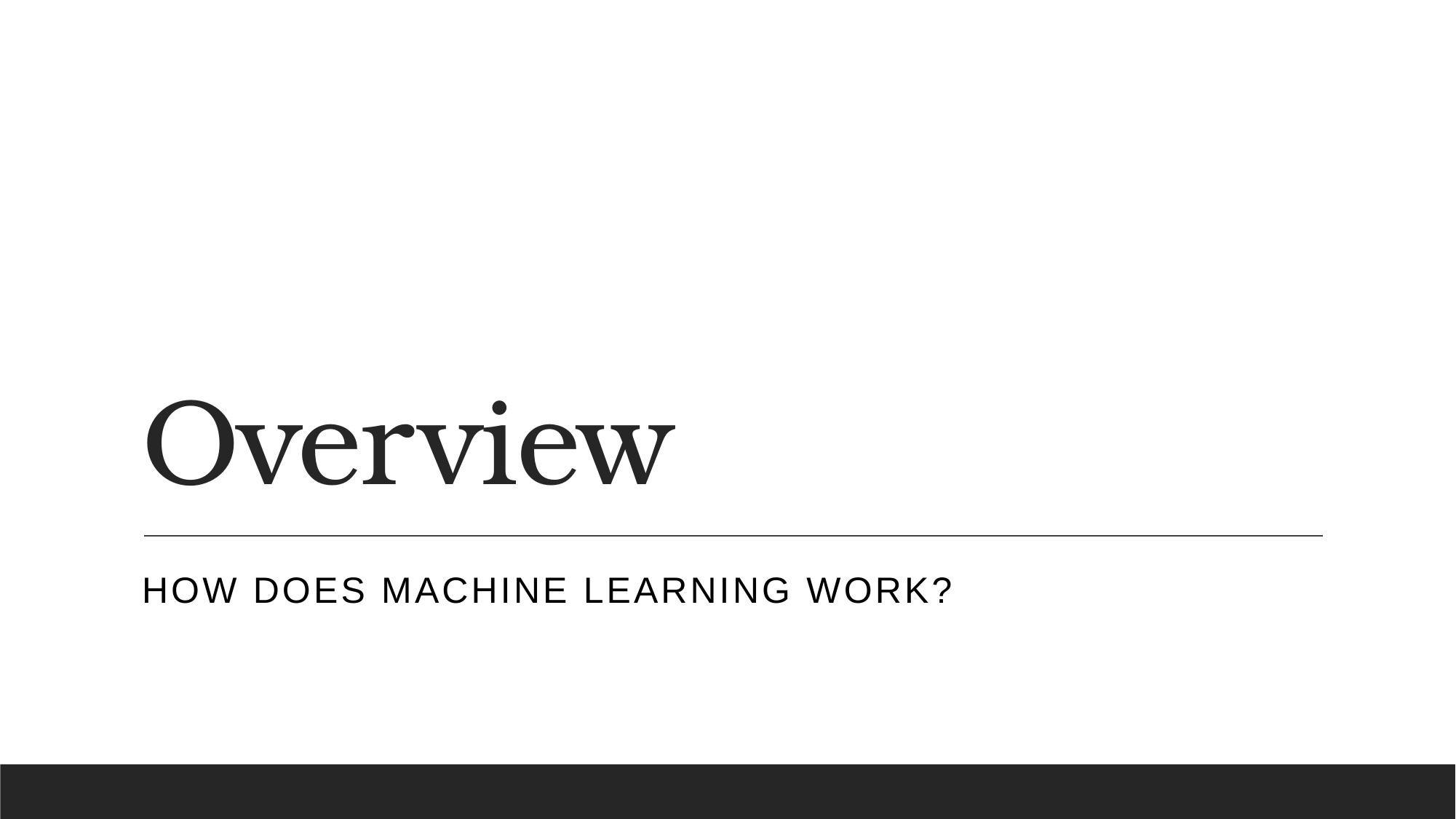

# Overview
How does machine Learning work?